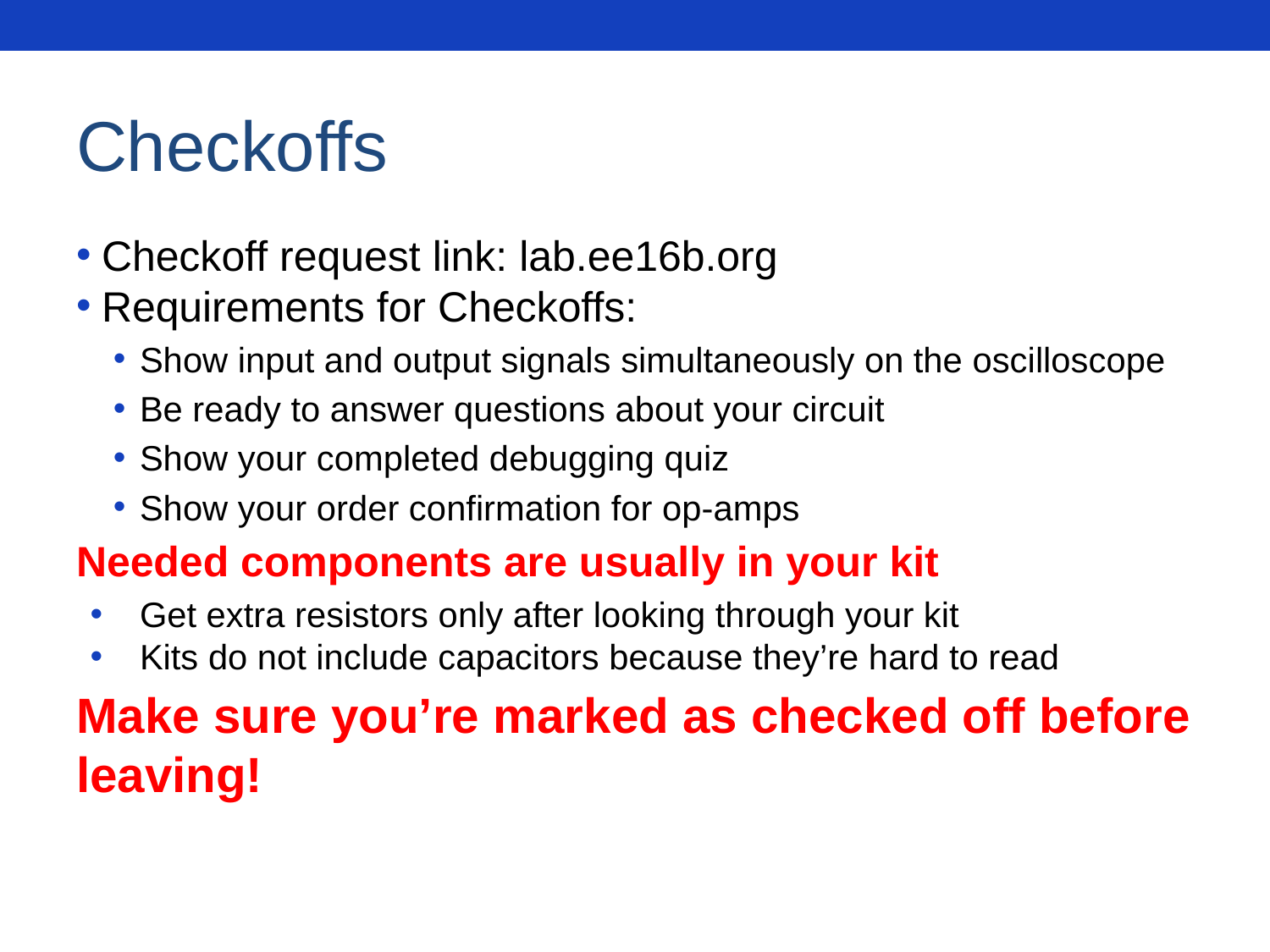

# Checkoffs
Checkoff request link: lab.ee16b.org
Requirements for Checkoffs:
Show input and output signals simultaneously on the oscilloscope
Be ready to answer questions about your circuit
Show your completed debugging quiz
Show your order confirmation for op-amps
Needed components are usually in your kit
Get extra resistors only after looking through your kit
Kits do not include capacitors because they’re hard to read
Make sure you’re marked as checked off before leaving!